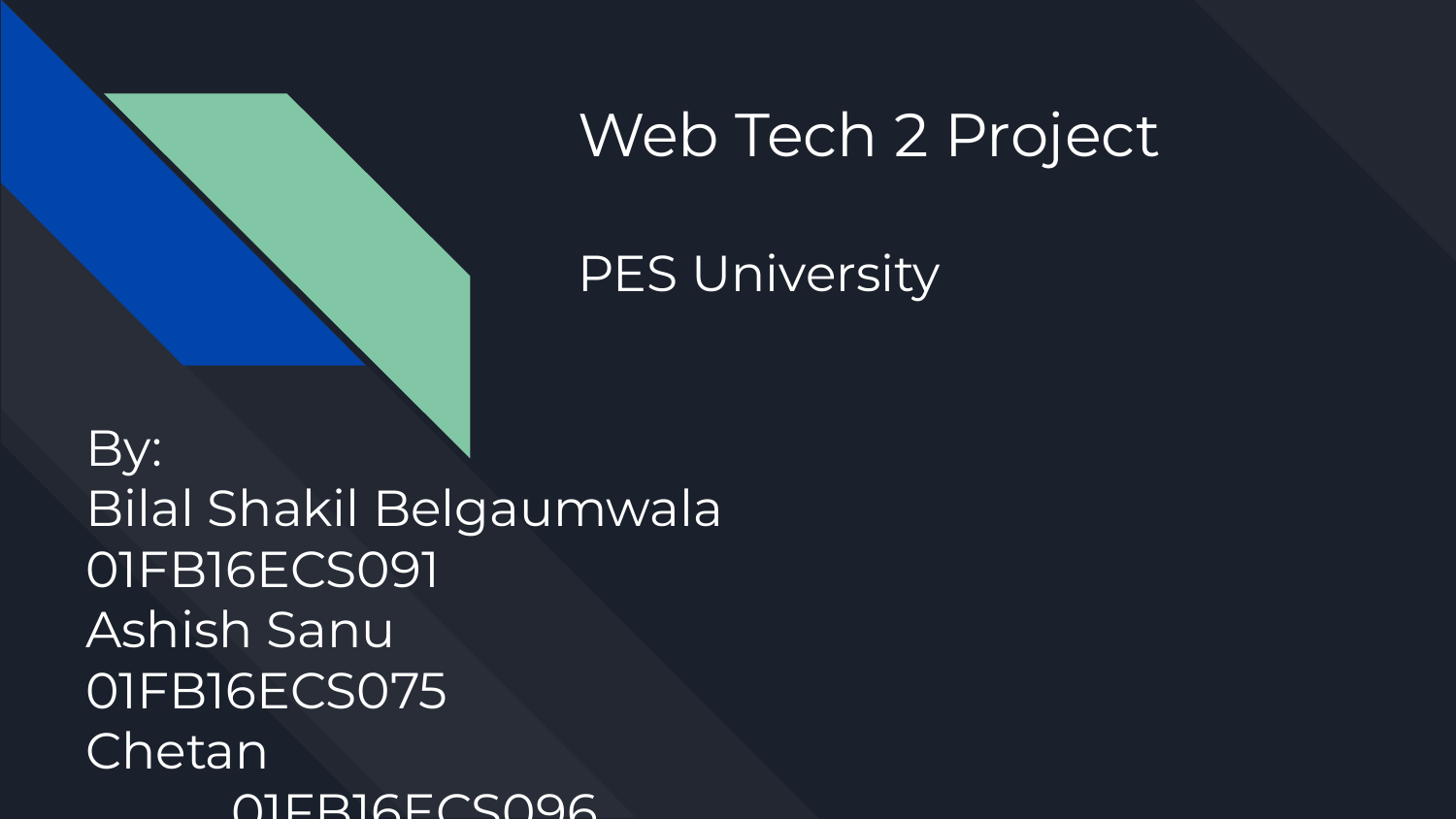

# Web Tech 2 Project

PES University

By:
Bilal Shakil Belgaumwala		01FB16ECS091
Ashish Sanu						01FB16ECS075
Chetan 								01FB16ECS096